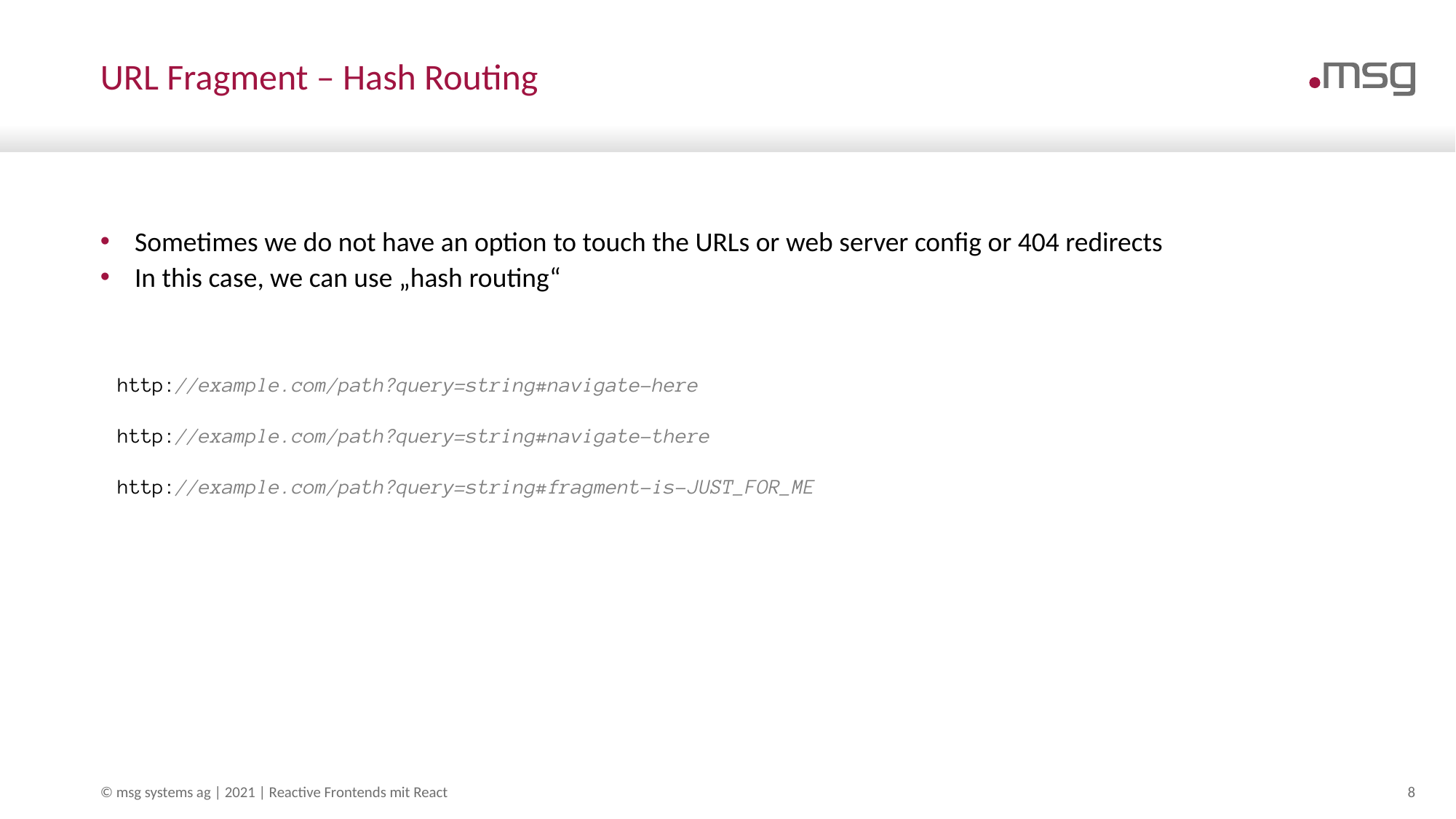

# URL Fragment – Hash Routing
Sometimes we do not have an option to touch the URLs or web server config or 404 redirects
In this case, we can use „hash routing“
http://example.com/path?query=string#navigate-here
http://example.com/path?query=string#navigate-there
http://example.com/path?query=string#fragment-is-JUST_FOR_ME
© msg systems ag | 2021 | Reactive Frontends mit React
8